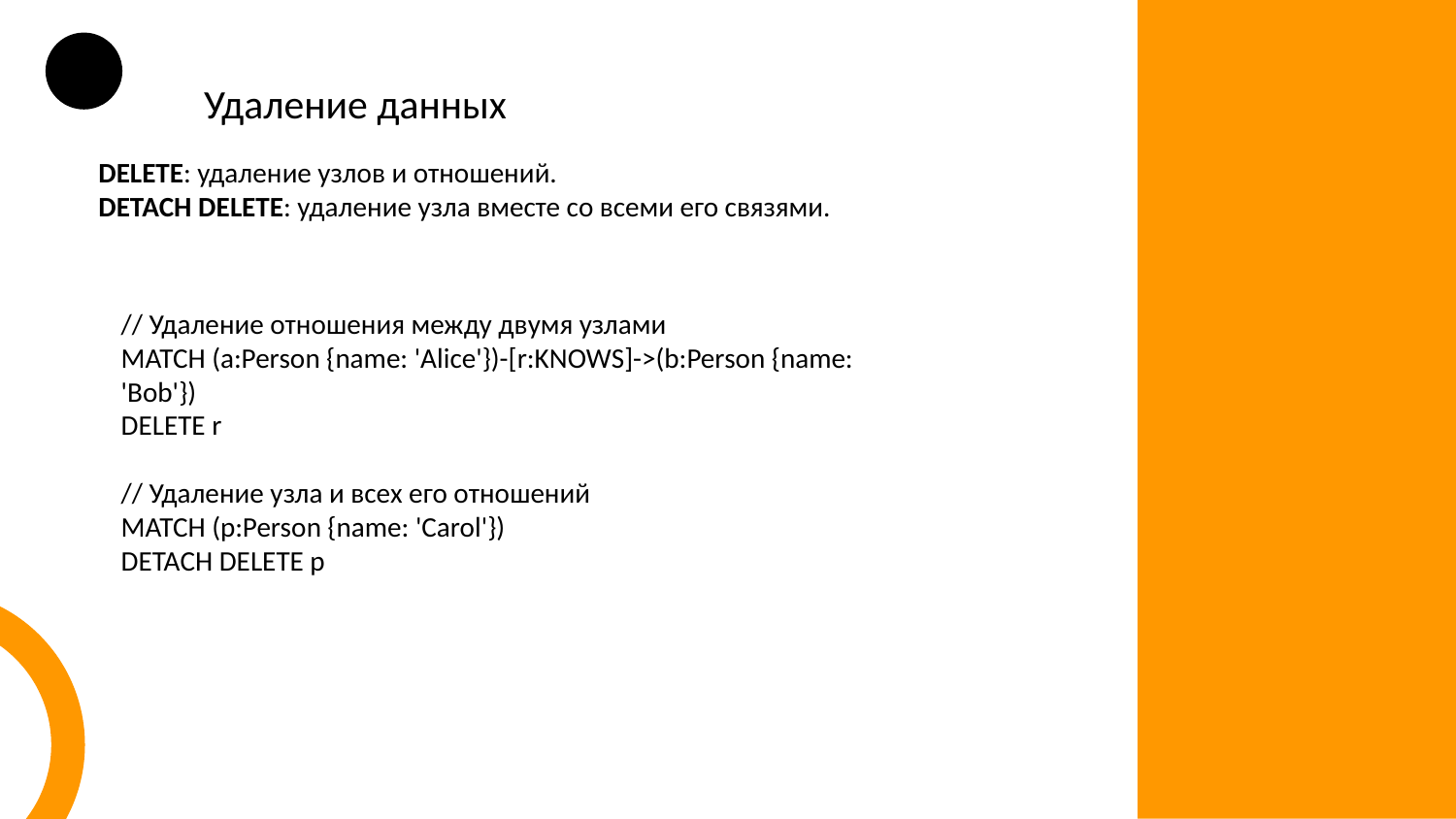

Удаление данных
DELETE: удаление узлов и отношений.
DETACH DELETE: удаление узла вместе со всеми его связями.
// Удаление отношения между двумя узлами
MATCH (a:Person {name: 'Alice'})-[r:KNOWS]->(b:Person {name: 'Bob'})
DELETE r

// Удаление узла и всех его отношений
MATCH (p:Person {name: 'Carol'})
DETACH DELETE p